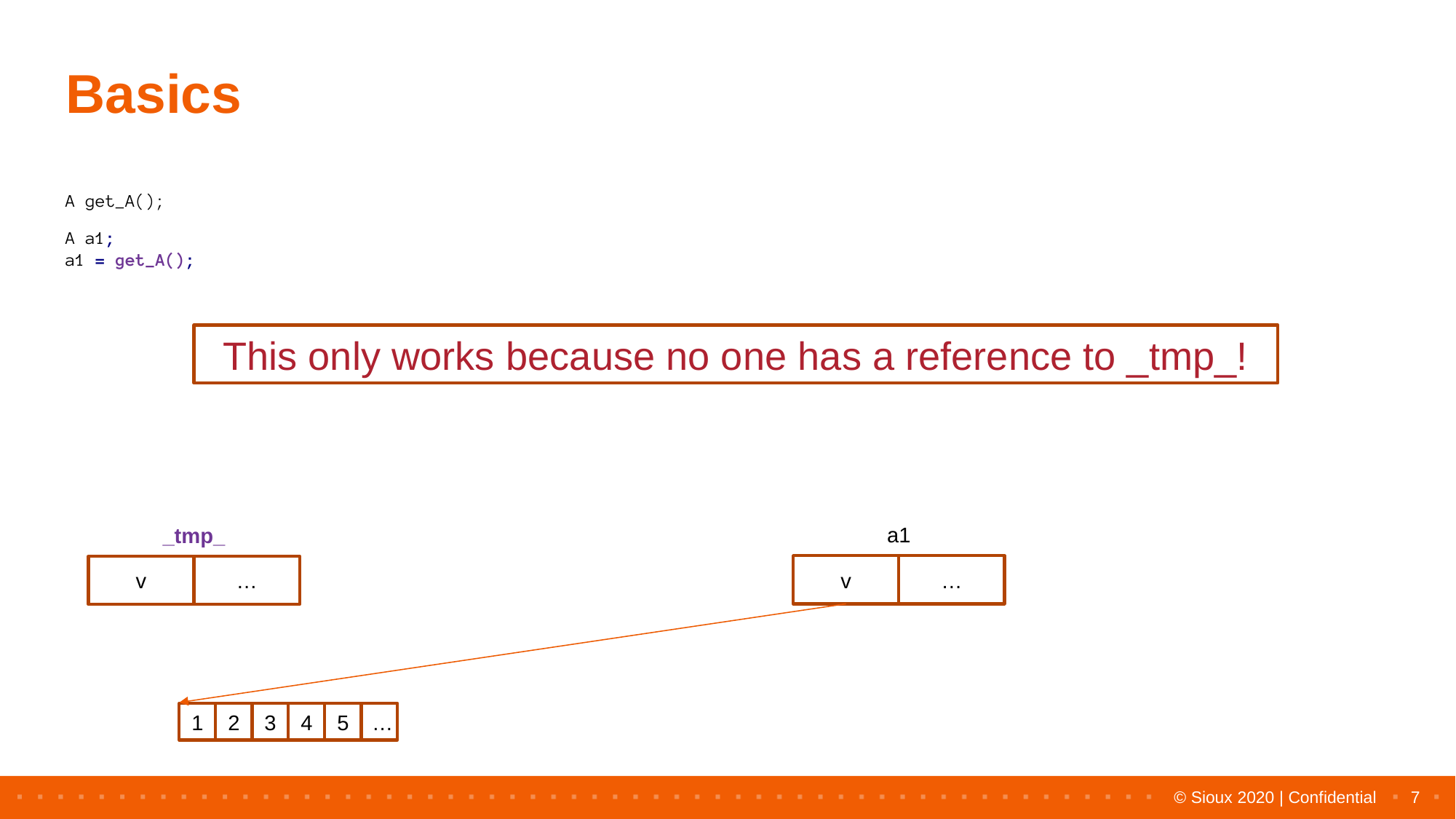

# Basics
A get_A();
A a1;
a1 = get_A();
This only works because no one has a reference to _tmp_!
a1
_tmp_
v
…
v
…
2
3
4
5
…
1
7
© Sioux 2020 | Confidential